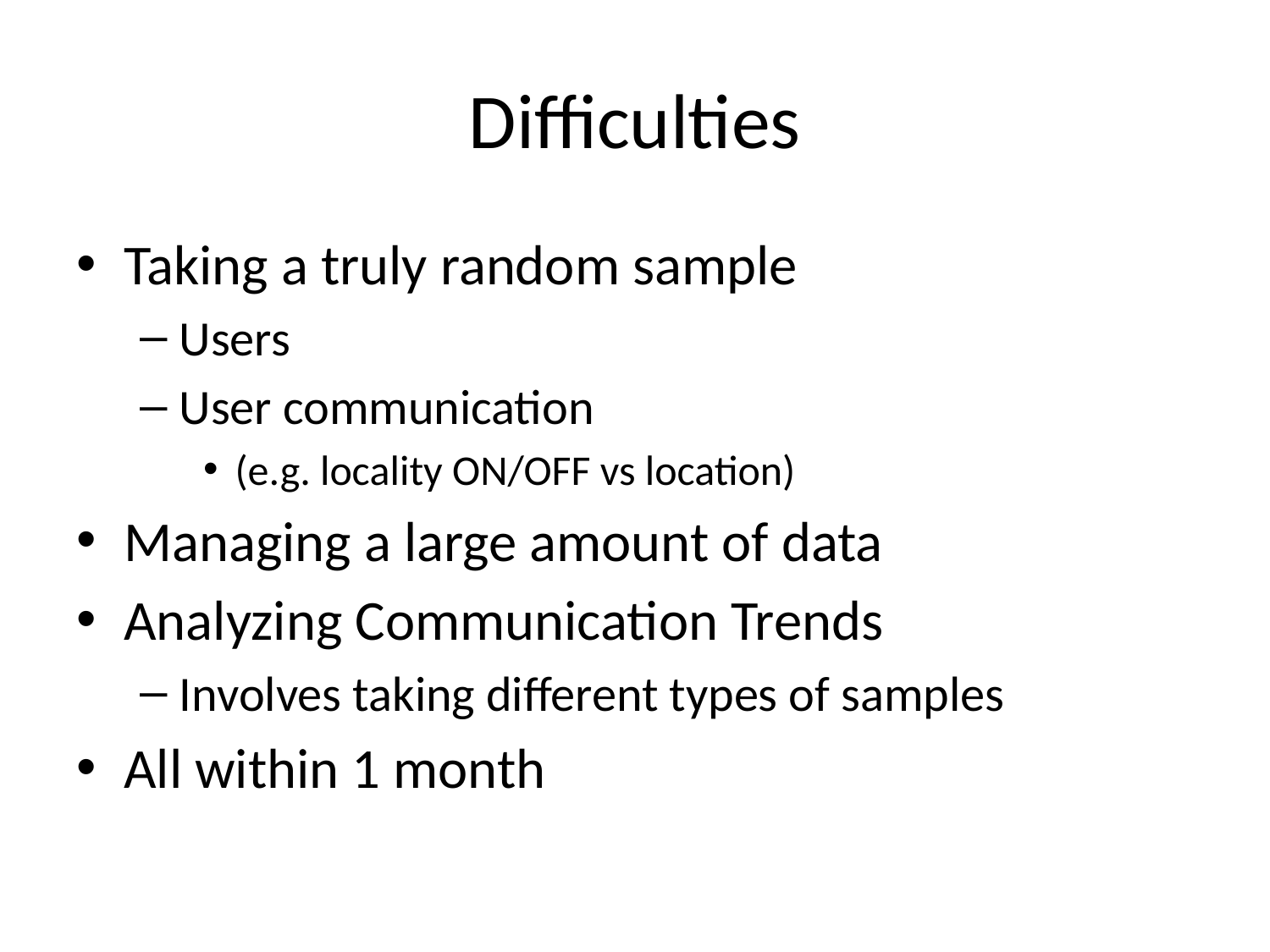

# Difficulties
Taking a truly random sample
Users
User communication
(e.g. locality ON/OFF vs location)
Managing a large amount of data
Analyzing Communication Trends
Involves taking different types of samples
All within 1 month